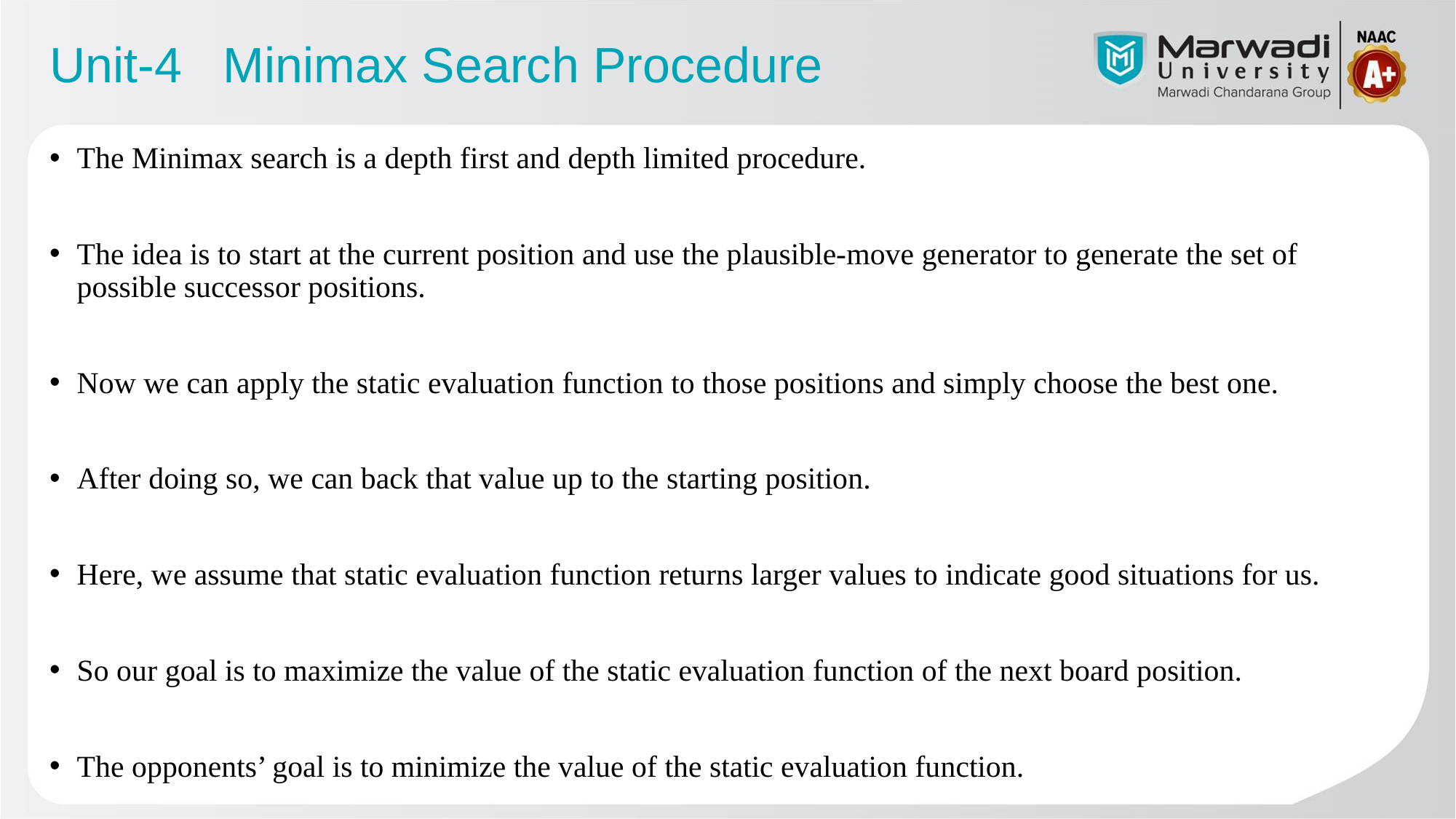

Unit-4   Minimax Search Procedure
The Minimax search is a depth first and depth limited procedure.

The idea is to start at the current position and use the plausible-move generator to generate the set of possible successor positions.

Now we can apply the static evaluation function to those positions and simply choose the best one.

After doing so, we can back that value up to the starting position.

Here, we assume that static evaluation function returns larger values to indicate good situations for us.

So our goal is to maximize the value of the static evaluation function of the next board position.

The opponents’ goal is to minimize the value of the static evaluation function.